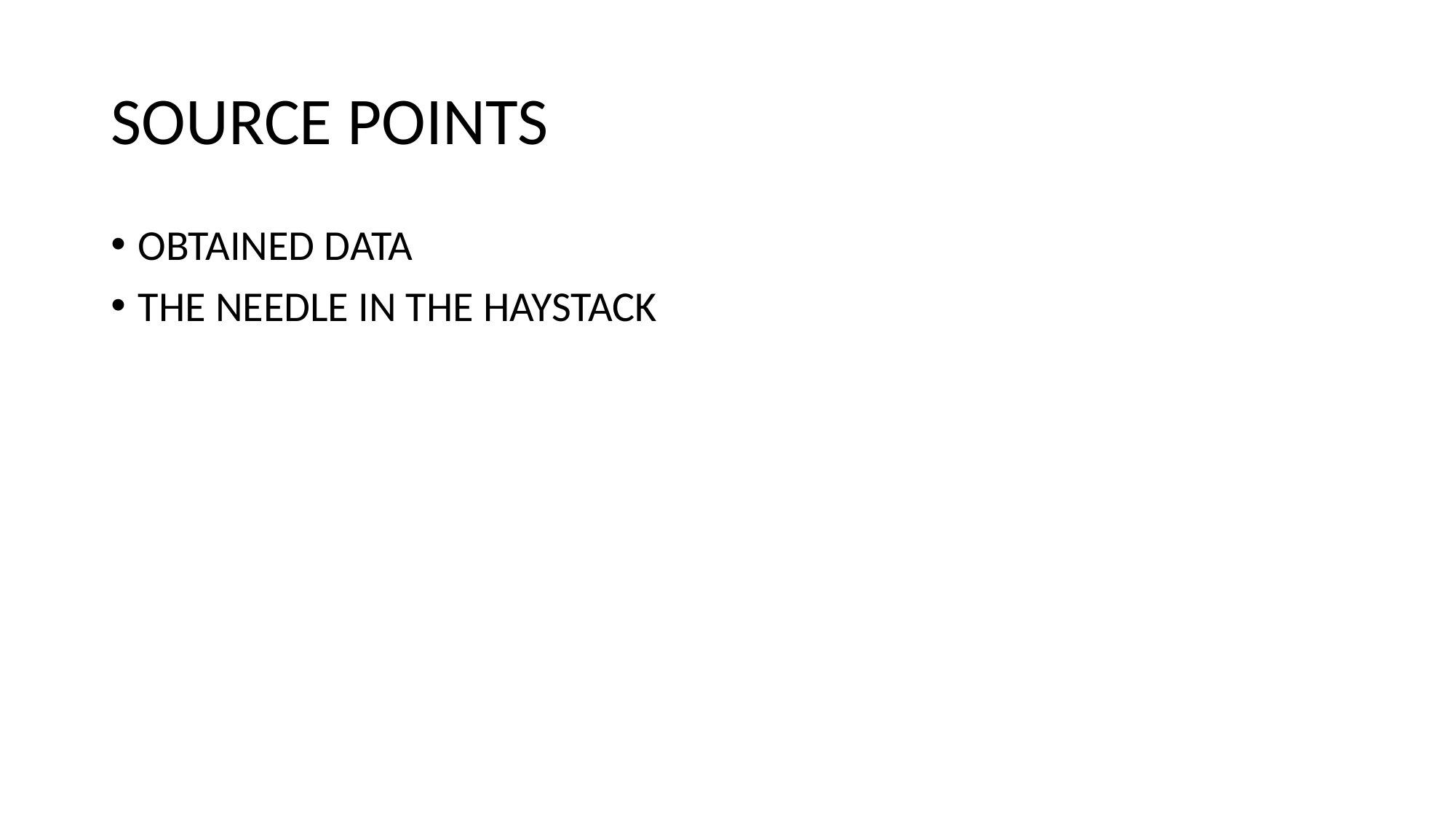

# SOURCE POINTS
OBTAINED DATA
THE NEEDLE IN THE HAYSTACK